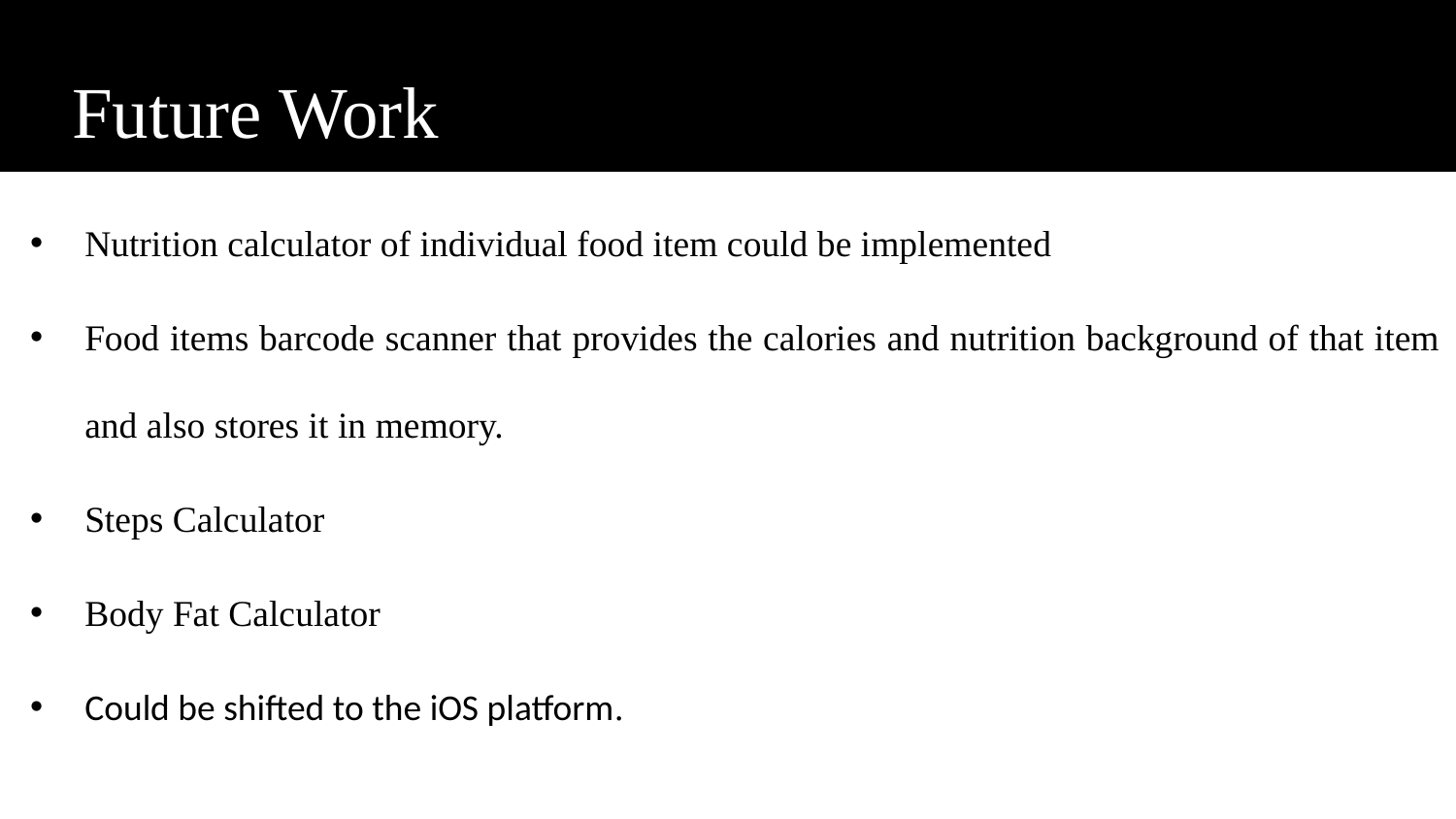

# Future Work
Nutrition calculator of individual food item could be implemented
Food items barcode scanner that provides the calories and nutrition background of that item and also stores it in memory.
Steps Calculator
Body Fat Calculator
Could be shifted to the iOS platform.